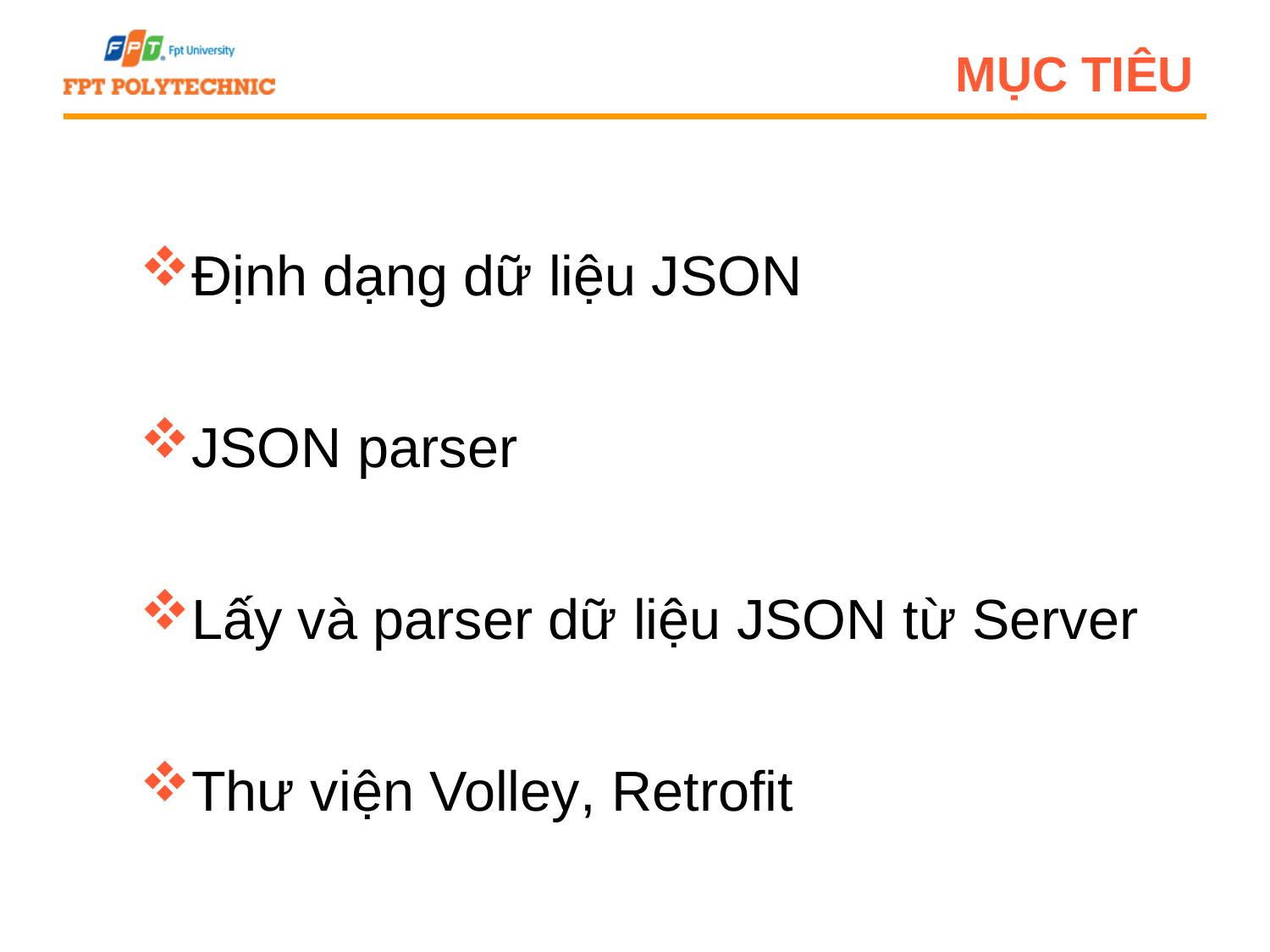

# Mục tiêu
Định dạng dữ liệu JSON

JSON parser

Lấy và parser dữ liệu JSON từ Server

Thư viện Volley, Retrofit